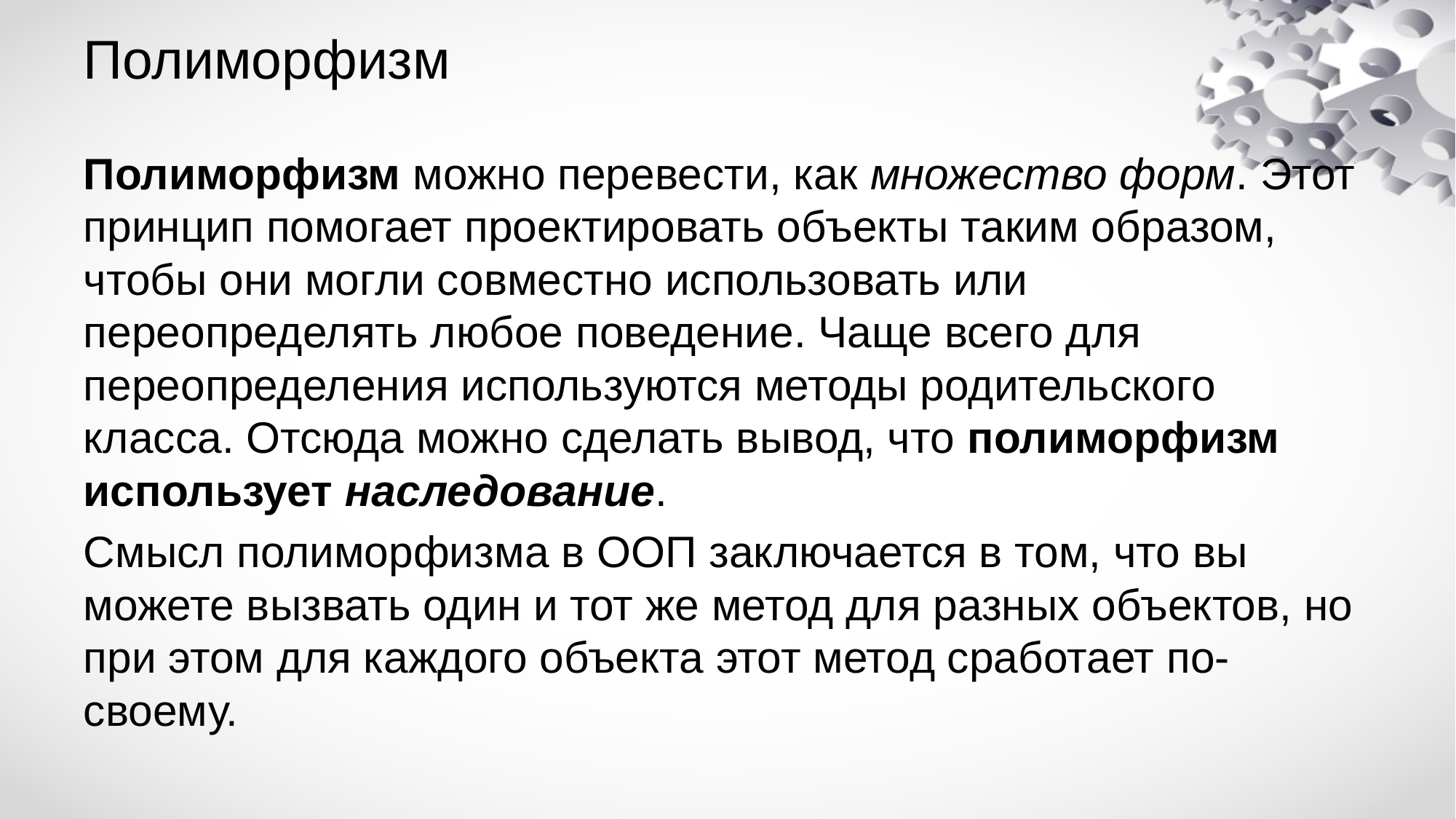

# Полиморфизм
Полиморфизм можно перевести, как множество форм. Этот принцип помогает проектировать объекты таким образом, чтобы они могли совместно использовать или переопределять любое поведение. Чаще всего для переопределения используются методы родительского класса. Отсюда можно сделать вывод, что полиморфизм использует наследование.
Смысл полиморфизма в ООП заключается в том, что вы можете вызвать один и тот же метод для разных объектов, но при этом для каждого объекта этот метод сработает по-своему.